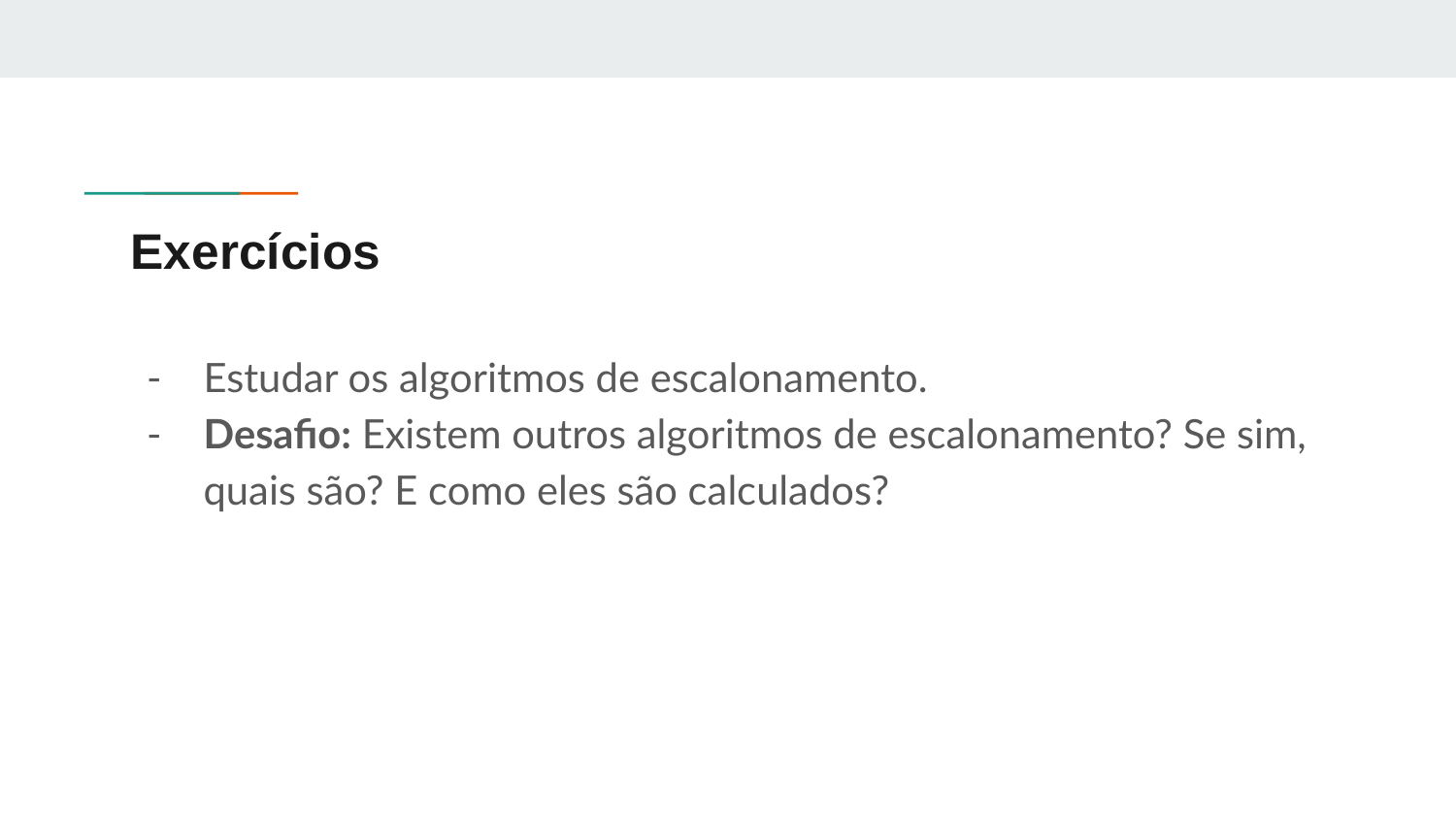

# Exercícios
Estudar os algoritmos de escalonamento.
Desafio: Existem outros algoritmos de escalonamento? Se sim, quais são? E como eles são calculados?